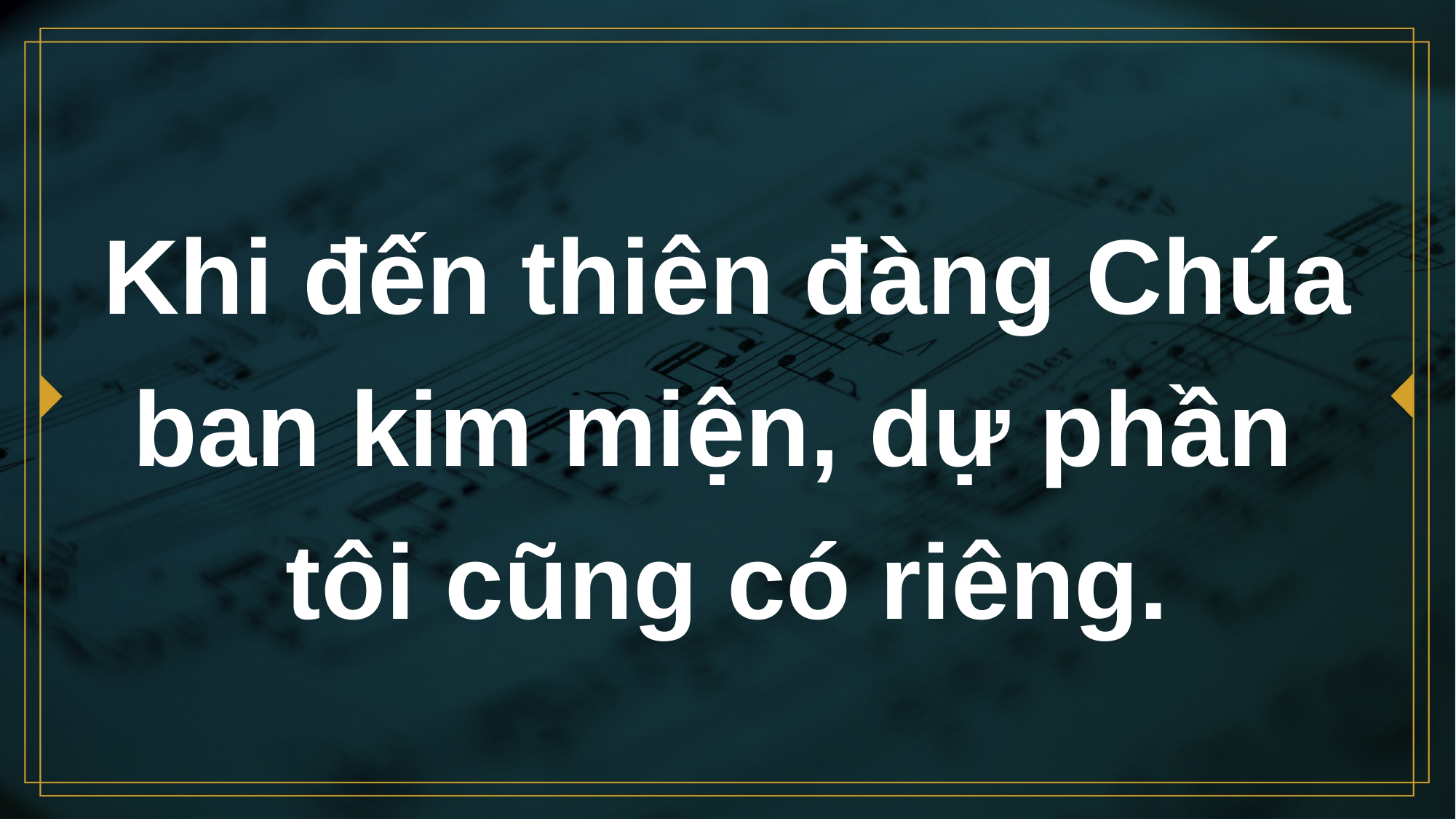

# Khi đến thiên đàng Chúa ban kim miện, dự phần tôi cũng có riêng.